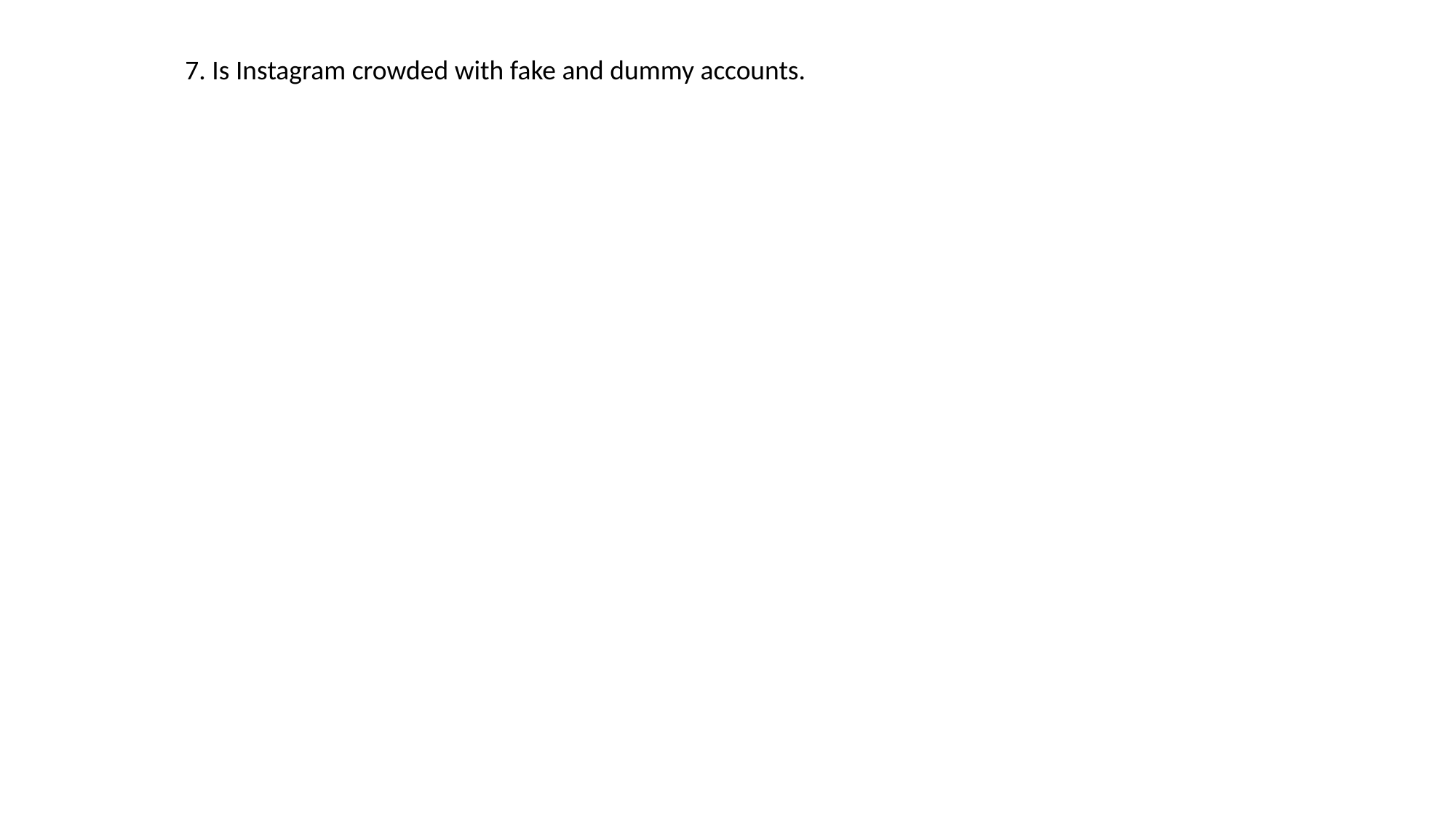

7. Is Instagram crowded with fake and dummy accounts.